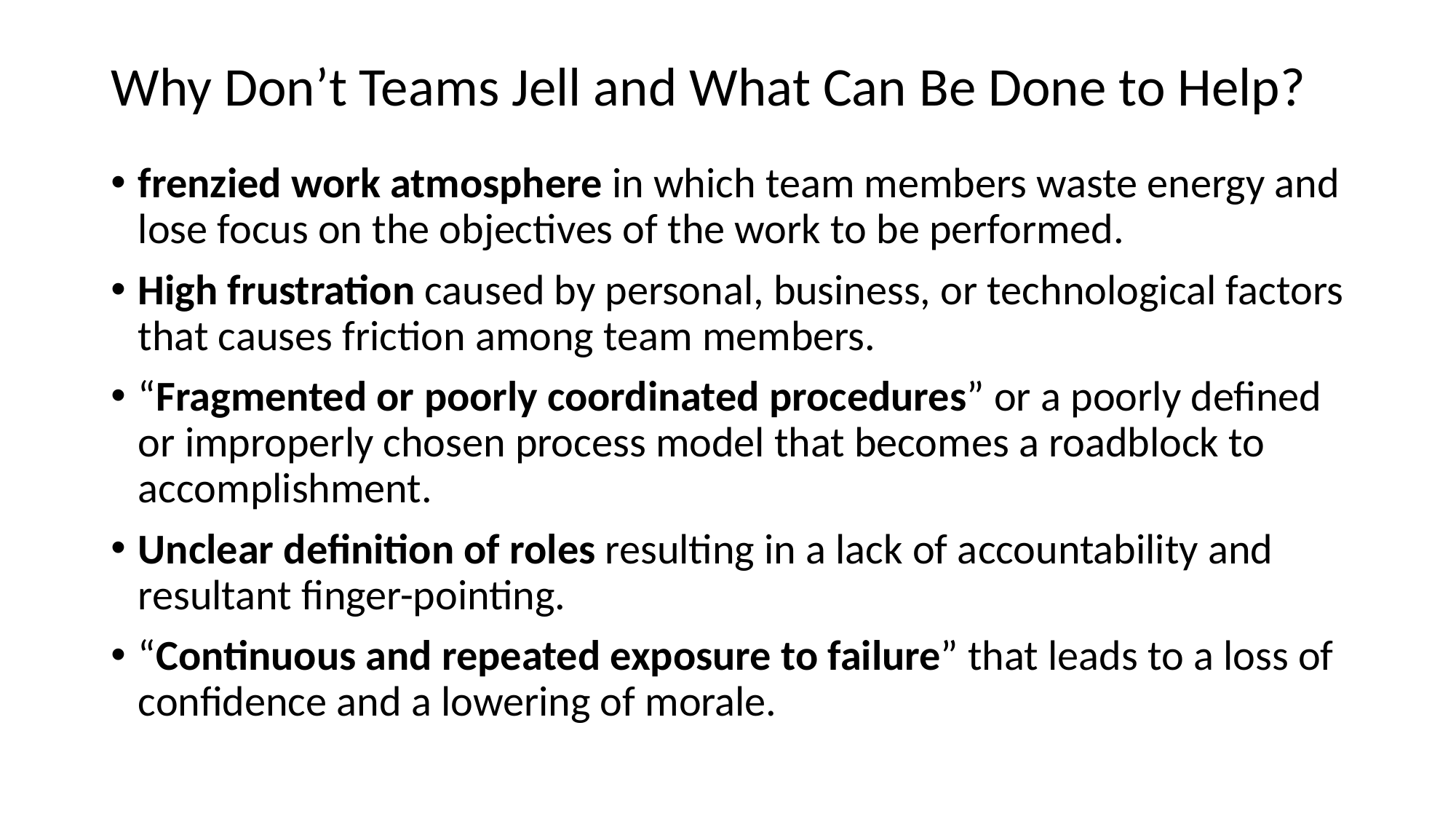

# Why Don’t Teams Jell and What Can Be Done to Help?
frenzied work atmosphere in which team members waste energy and lose focus on the objectives of the work to be performed.
High frustration caused by personal, business, or technological factors that causes friction among team members.
“Fragmented or poorly coordinated procedures” or a poorly defined
or improperly chosen process model that becomes a roadblock to
accomplishment.
Unclear definition of roles resulting in a lack of accountability and resultant finger-pointing.
“Continuous and repeated exposure to failure” that leads to a loss of confidence and a lowering of morale.